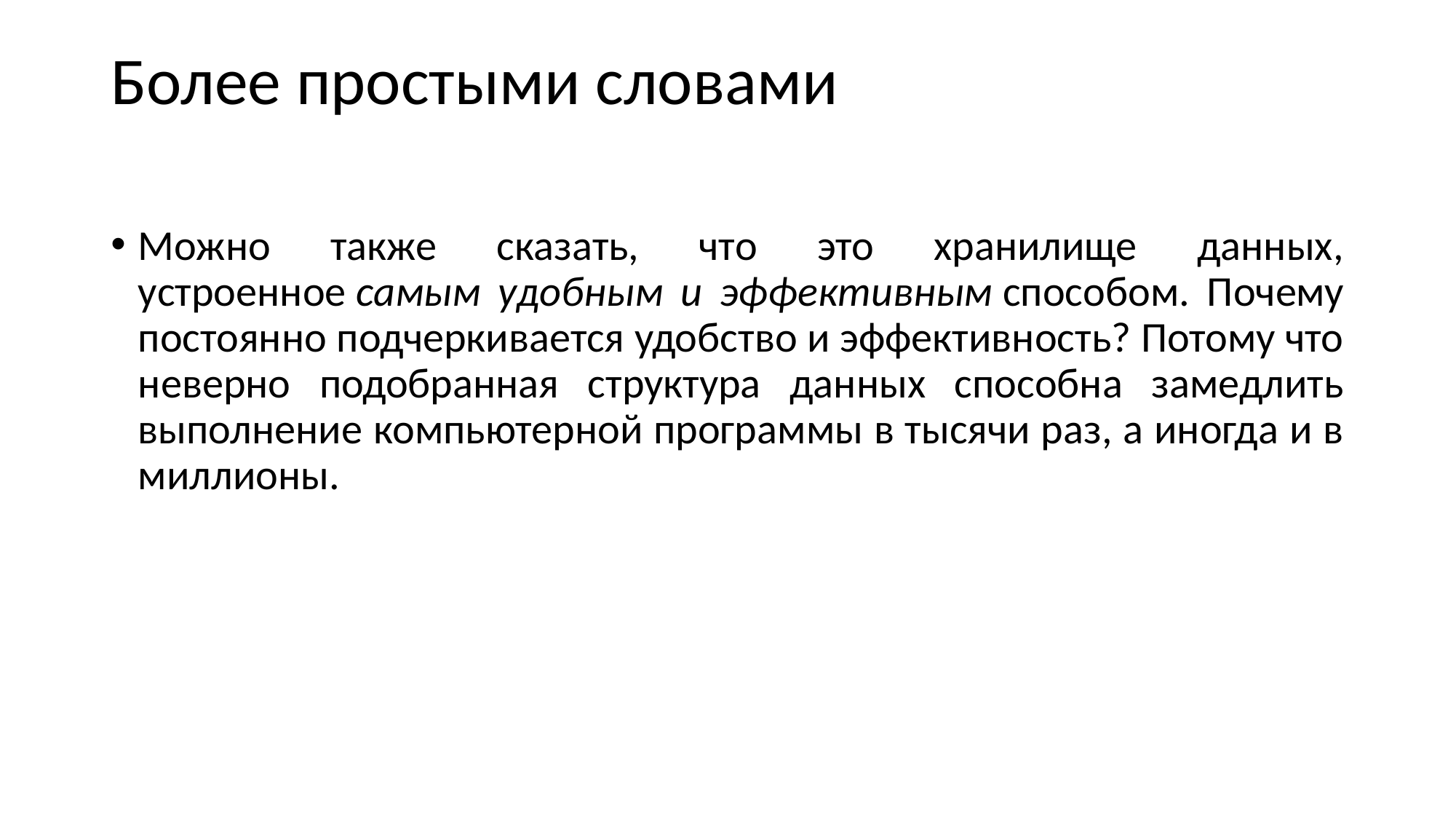

# Более простыми словами
Можно также сказать, что это хранилище данных, устроенное самым удобным и эффективным способом. Почему постоянно подчеркивается удобство и эффективность? Потому что неверно подобранная структура данных способна замедлить выполнение компьютерной программы в тысячи раз, а иногда и в миллионы.